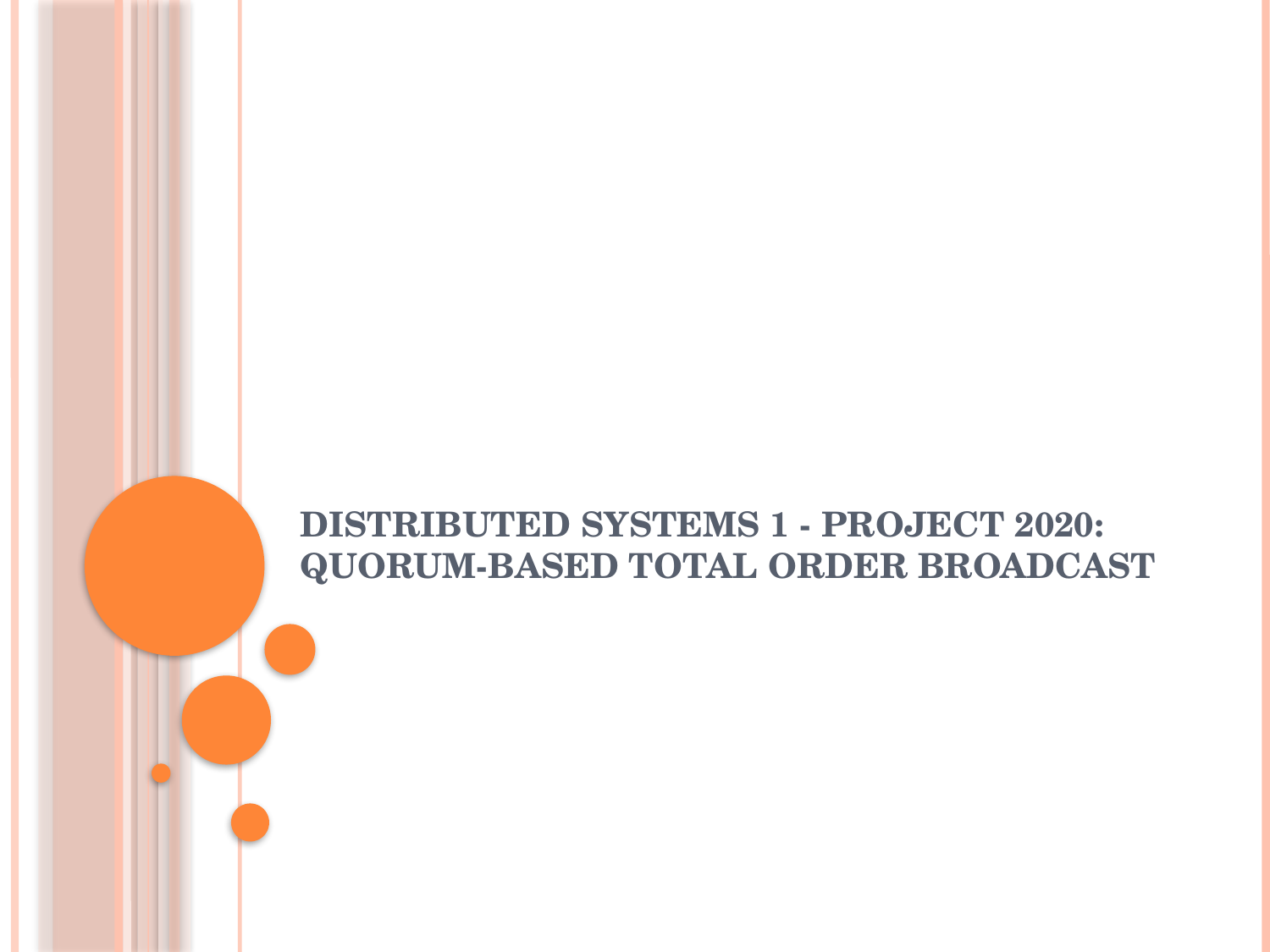

# Distributed Systems 1 - Project 2020: Quorum-based Total Order Broadcast